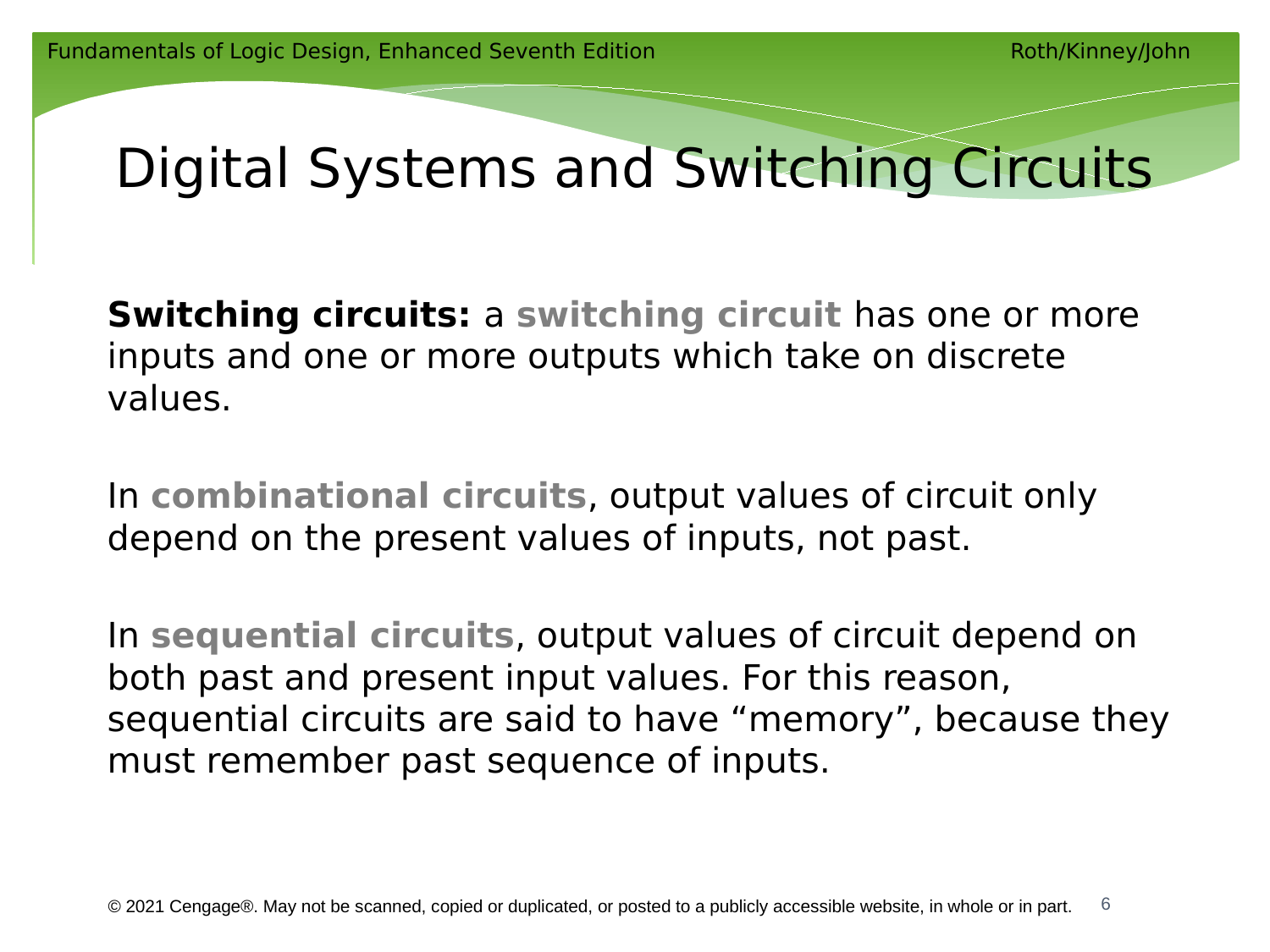

# Digital Systems and Switching Circuits
Switching circuits: a switching circuit has one or more inputs and one or more outputs which take on discrete values.

In combinational circuits, output values of circuit only depend on the present values of inputs, not past.

In sequential circuits, output values of circuit depend on both past and present input values. For this reason, sequential circuits are said to have “memory”, because they must remember past sequence of inputs.
6